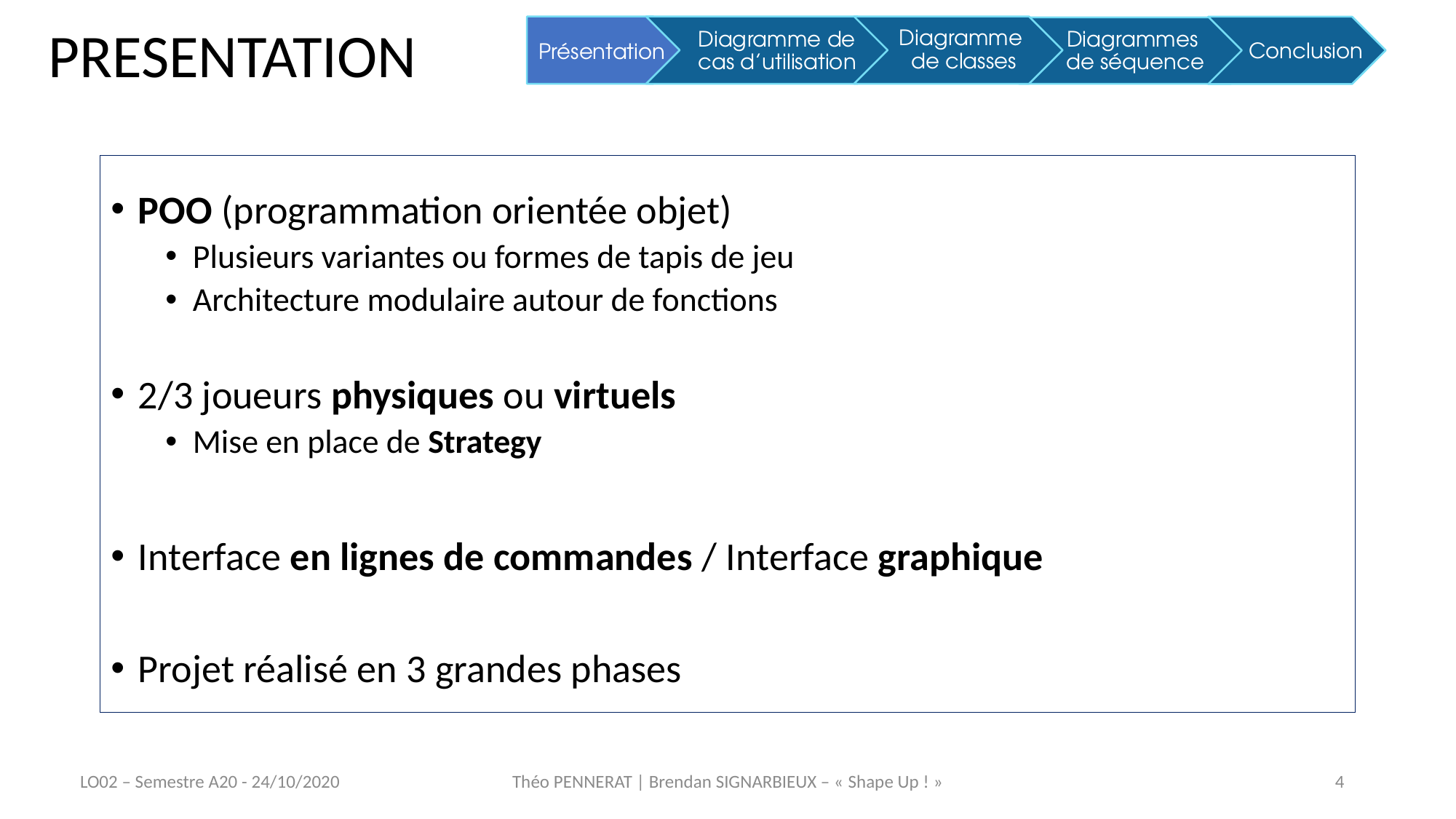

# PRESENTATION

Diagramme de
cas d’utilisation
Présentation

Diagramme
de classes

Conclusion
Diagrammes
de séquence

POO (programmation orientée objet)
Plusieurs variantes ou formes de tapis de jeu
Architecture modulaire autour de fonctions

2/3 joueurs physiques ou virtuels
Mise en place de Strategy

Interface en lignes de commandes / Interface graphique

Projet réalisé en 3 grandes phases
LO02 – Semestre A20 - 24/10/2020
Théo PENNERAT | Brendan SIGNARBIEUX – « Shape Up ! »
4